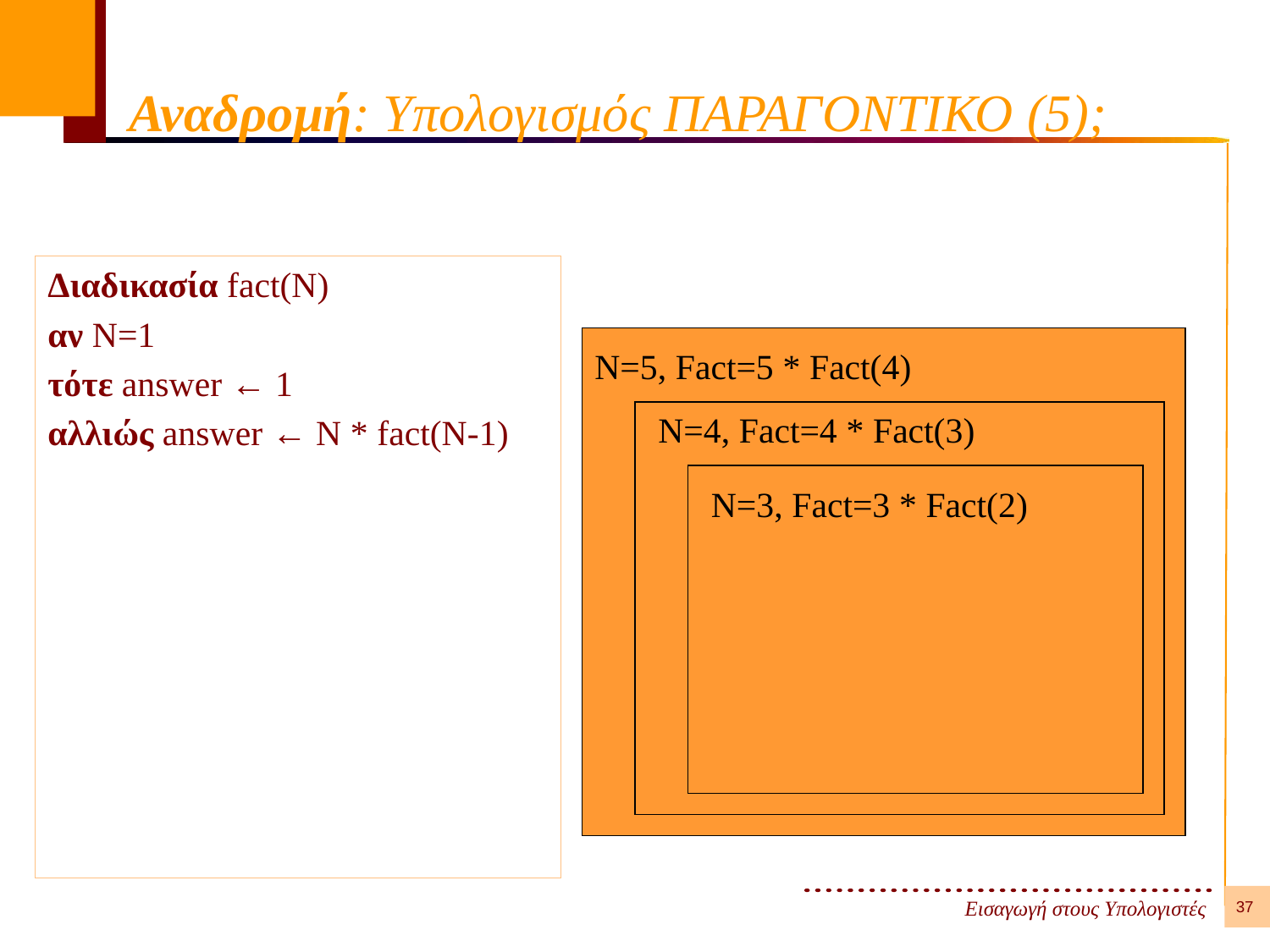

# Αναδρομή: Υπολογισμός ΠΑΡΑΓΟΝΤΙΚΟ (5);
Διαδικασία fact(N)
αν N=1
τότε answer ← 1
αλλιώς answer ← N * fact(N-1)

N=5, Fact=5 * Fact(4)

N=4, Fact=4 * Fact(3)

N=3, Fact=3 * Fact(2)